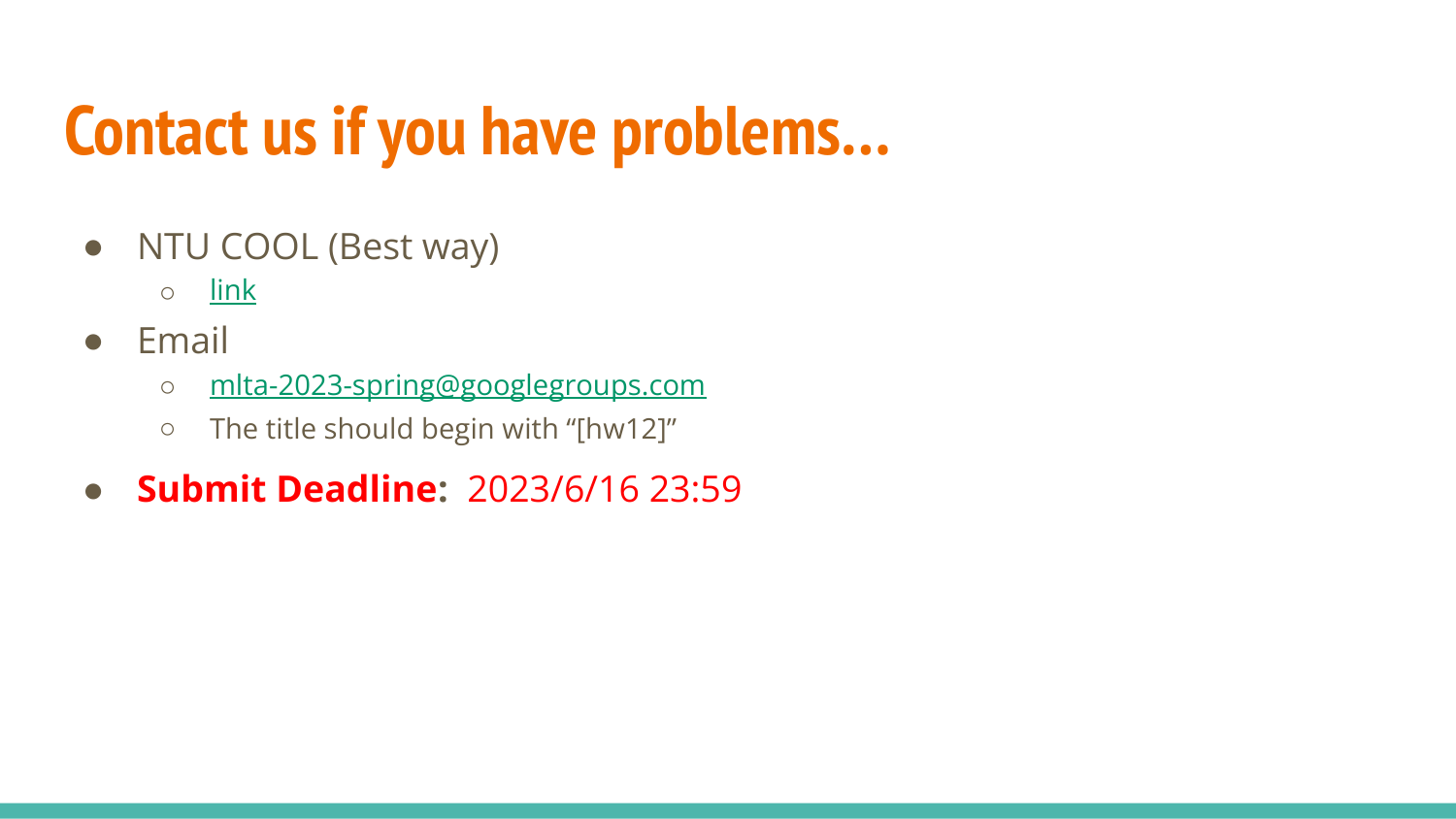

# Contact us if you have problems…
NTU COOL (Best way)
link
Email
mlta-2023-spring@googlegroups.com
The title should begin with “[hw12]”
Submit Deadline:  2023/6/16 23:59